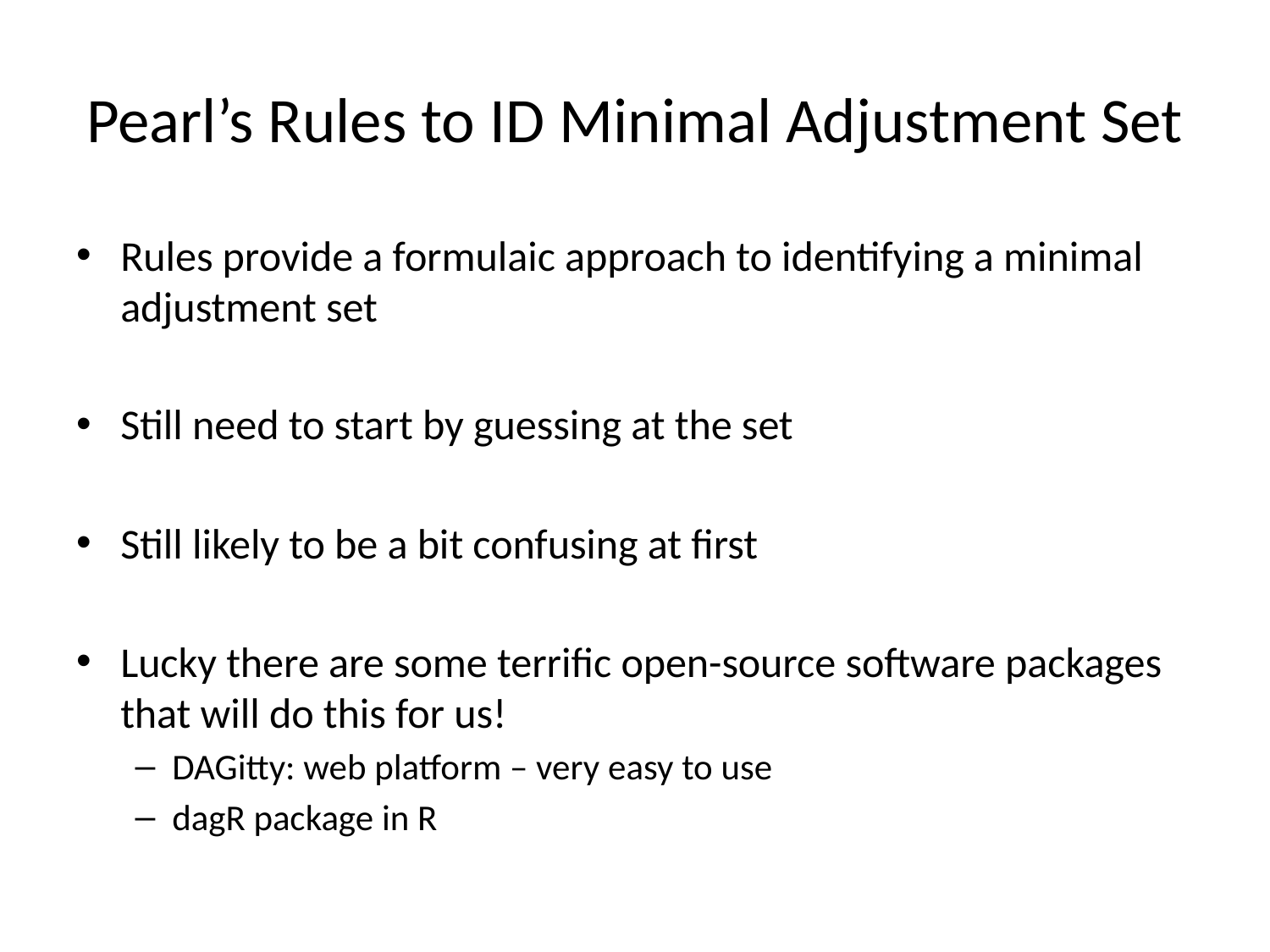

# Pearl’s Rules to ID Minimal Adjustment Set
Rules provide a formulaic approach to identifying a minimal adjustment set

Still need to start by guessing at the set

Still likely to be a bit confusing at first

Lucky there are some terrific open-source software packages that will do this for us!
DAGitty: web platform – very easy to use
dagR package in R